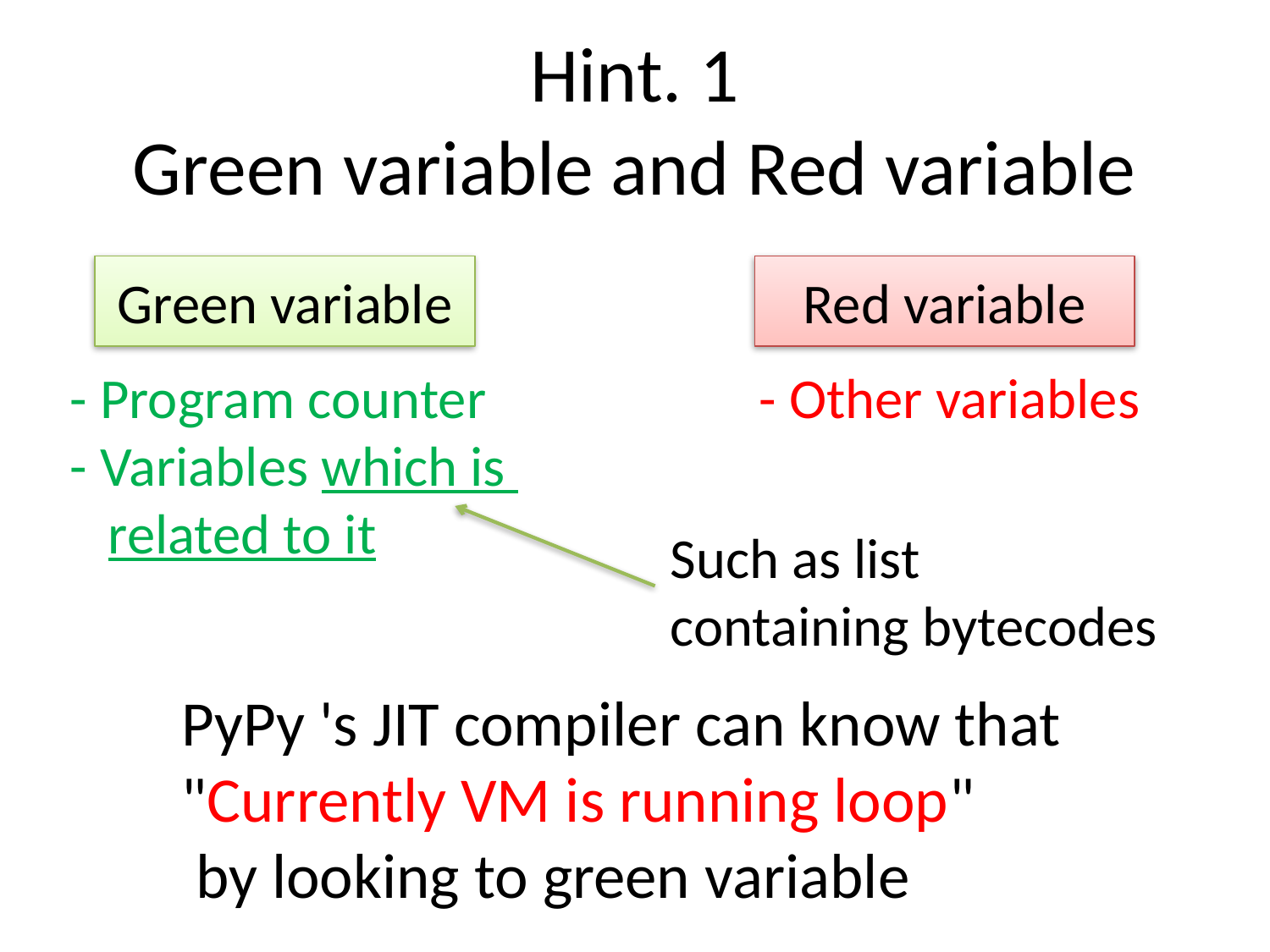

# Hint. 1 Green variable and Red variable
Green variable
Red variable
- Program counter
- Variables which is
   related to it
- Other variables
Such as list
containing bytecodes
PyPy 's JIT compiler can know that
"Currently VM is running loop"
 by looking to green variable